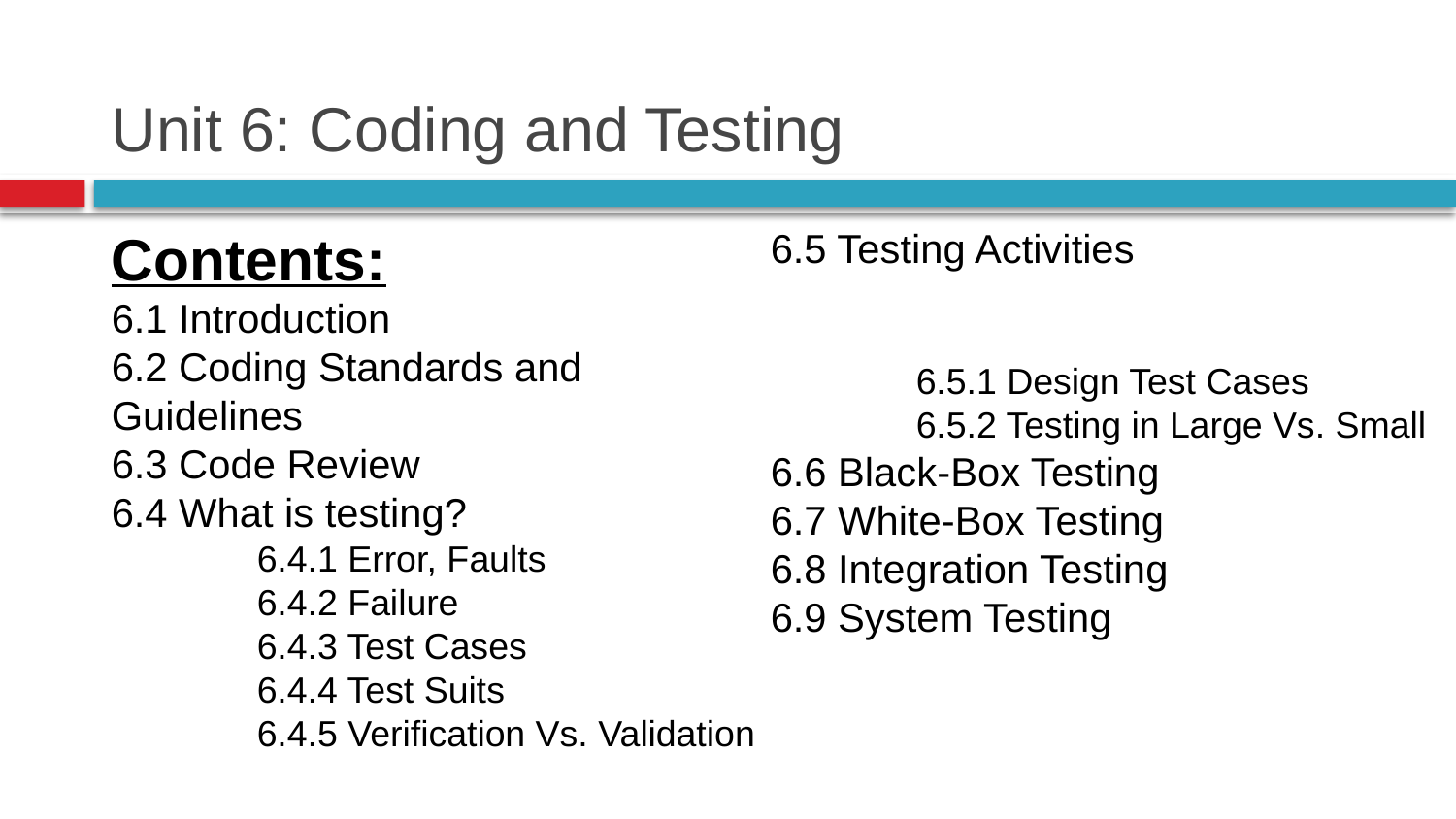

# Unit 6: Coding and Testing
Contents:
6.1 Introduction
6.2 Coding Standards and Guidelines
6.3 Code Review
6.4 What is testing?
	6.4.1 Error, Faults
	6.4.2 Failure
	6.4.3 Test Cases
	6.4.4 Test Suits
	6.4.5 Verification Vs. Validation
6.5 Testing Activities

	6.5.1 Design Test Cases
	6.5.2 Testing in Large Vs. Small
6.6 Black-Box Testing
6.7 White-Box Testing
6.8 Integration Testing
6.9 System Testing